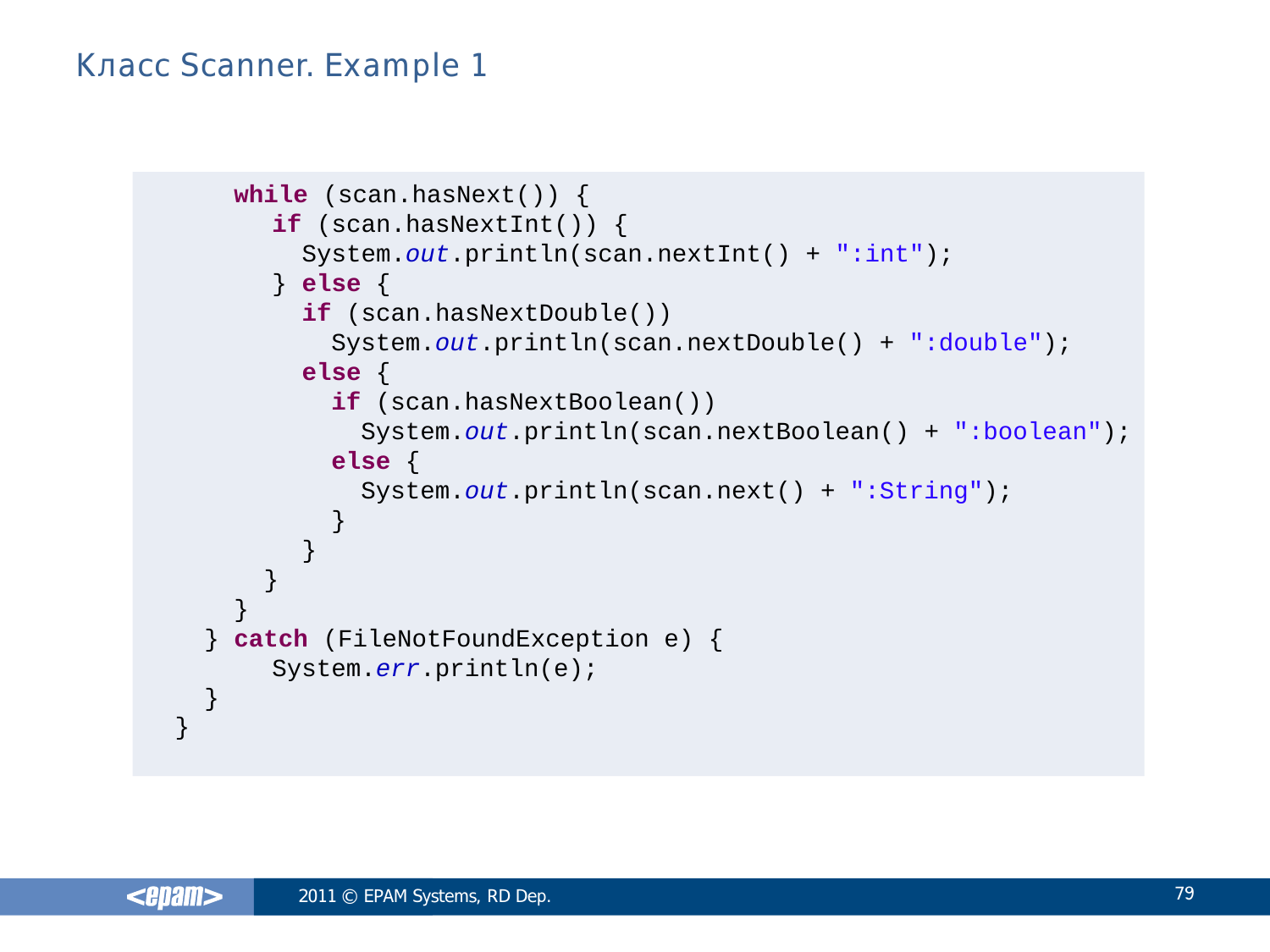

# Класс Scanner. Example 1
      while (scan.hasNext()) {
	if (scan.hasNextInt()) {
	  System.out.println(scan.nextInt() + ":int");
	} else {
	  if (scan.hasNextDouble())
	    System.out.println(scan.nextDouble() + ":double");
	  else {
	    if (scan.hasNextBoolean())
	      System.out.println(scan.nextBoolean() + ":boolean");
	    else {
	      System.out.println(scan.next() + ":String");
	    }
	  }
        }
      }
    } catch (FileNotFoundException e) {
	System.err.println(e);
    }
  }

79
2011 © EPAM Systems, RD Dep.